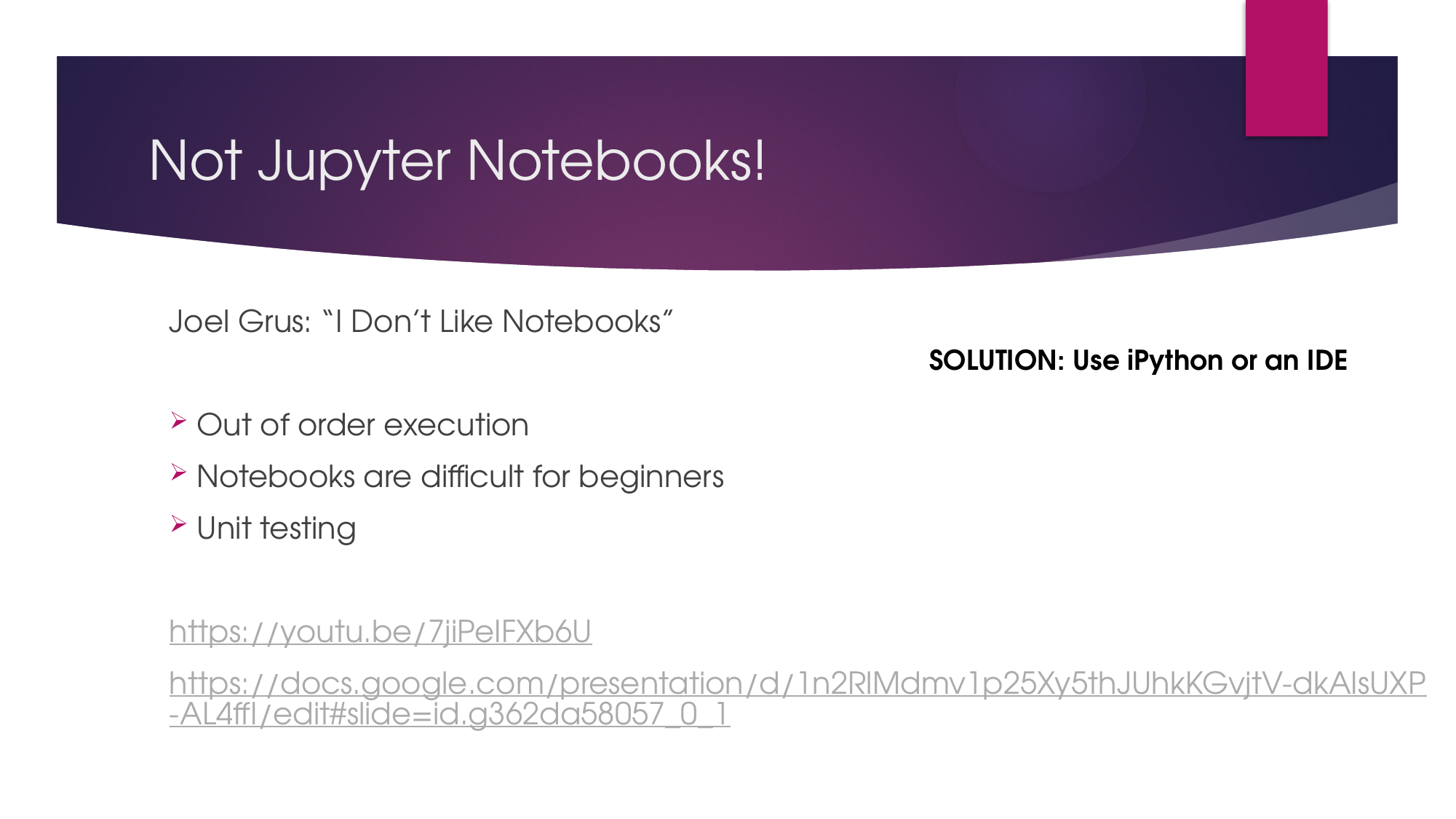

# Not Jupyter Notebooks!
Joel Grus: “I Don’t Like Notebooks”

Out of order execution
Notebooks are difficult for beginners
Unit testing

https://youtu.be/7jiPeIFXb6U
https://docs.google.com/presentation/d/1n2RlMdmv1p25Xy5thJUhkKGvjtV-dkAIsUXP-AL4ffI/edit#slide=id.g362da58057_0_1

SOLUTION: Use iPython or an IDE